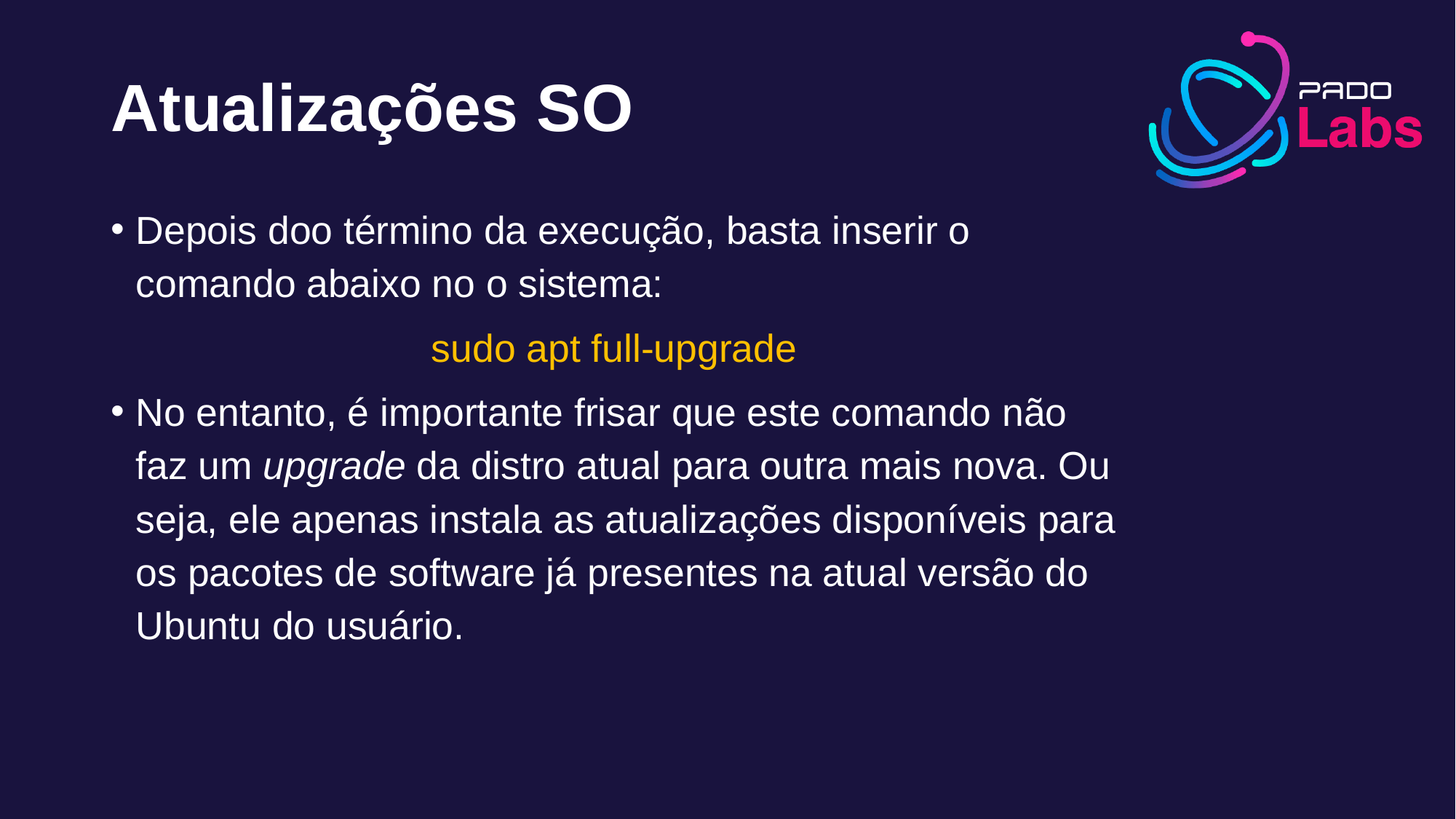

# Atualizações SO
Depois doo término da execução, basta inserir o comando abaixo no o sistema:
sudo apt full-upgrade
No entanto, é importante frisar que este comando não faz um upgrade da distro atual para outra mais nova. Ou seja, ele apenas instala as atualizações disponíveis para os pacotes de software já presentes na atual versão do Ubuntu do usuário.